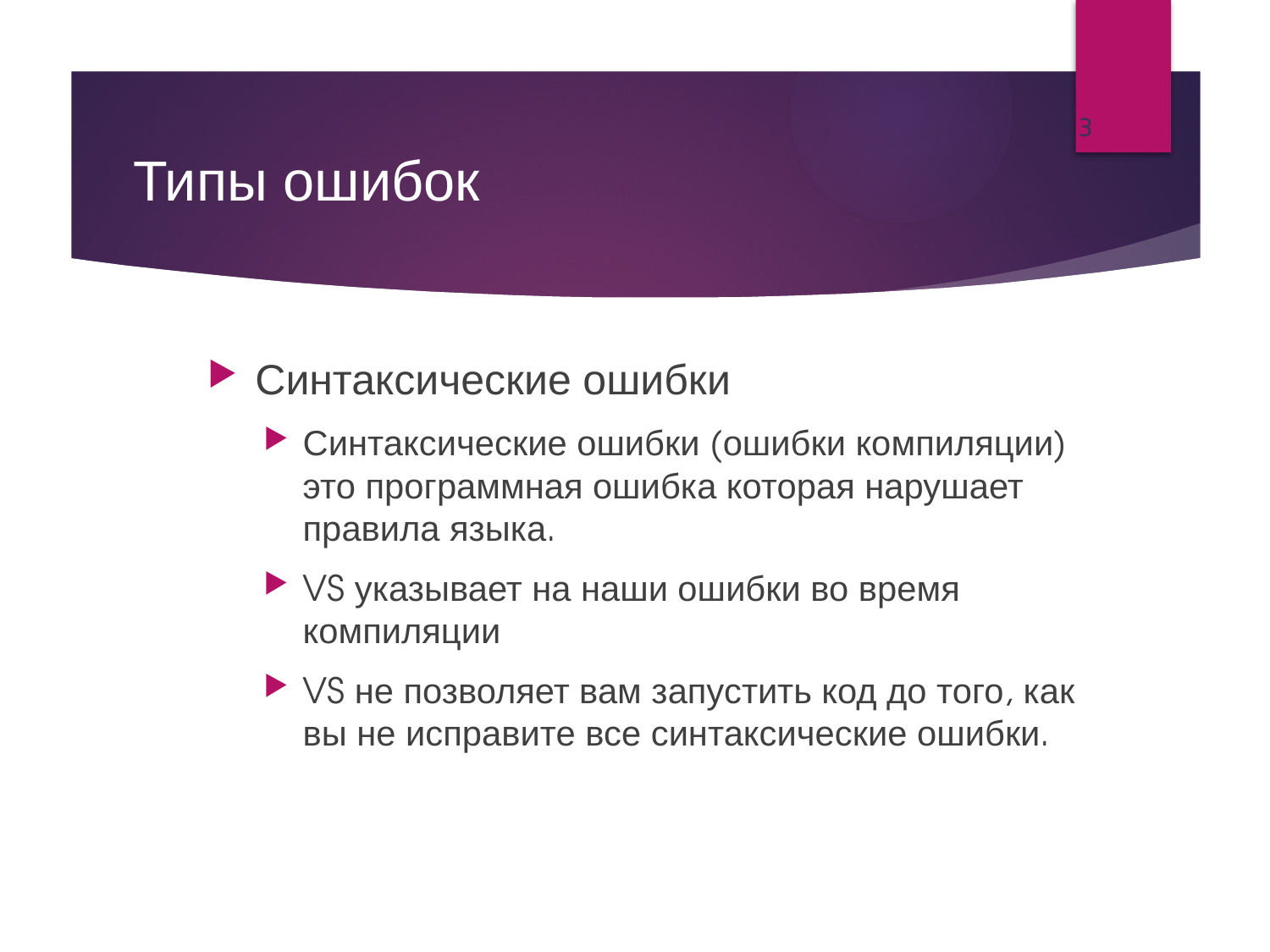

3
# Типы ошибок
Синтаксические ошибки
Синтаксические ошибки (ошибки компиляции) это программная ошибка которая нарушает правила языка.
VS указывает на наши ошибки во время компиляции
VS не позволяет вам запустить код до того, как вы не исправите все синтаксические ошибки.